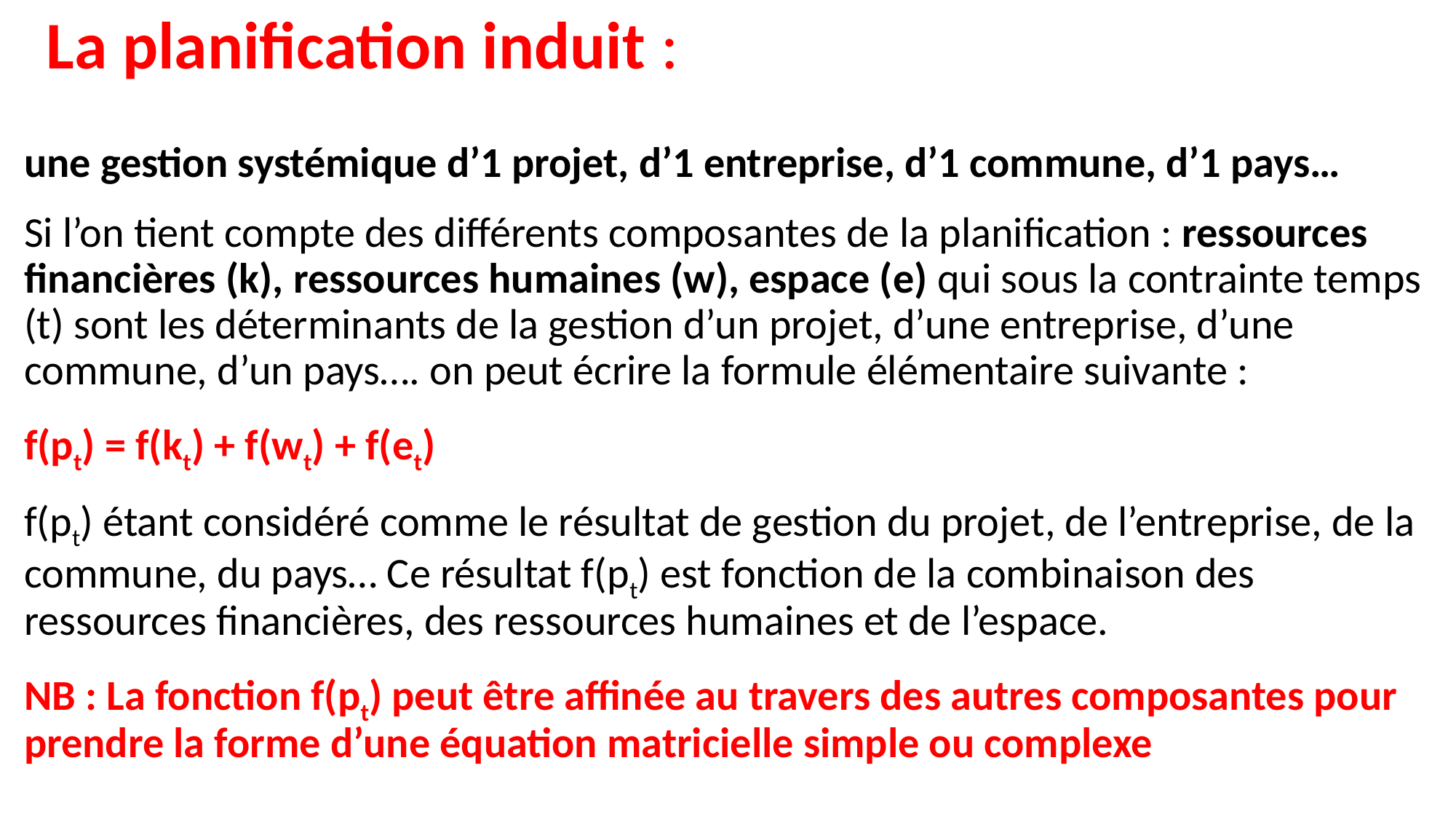

# La planification induit :
une gestion systémique d’1 projet, d’1 entreprise, d’1 commune, d’1 pays…
Si l’on tient compte des différents composantes de la planification : ressources financières (k), ressources humaines (w), espace (e) qui sous la contrainte temps (t) sont les déterminants de la gestion d’un projet, d’une entreprise, d’une commune, d’un pays…. on peut écrire la formule élémentaire suivante :
f(pt) = f(kt) + f(wt) + f(et)
f(pt) étant considéré comme le résultat de gestion du projet, de l’entreprise, de la commune, du pays… Ce résultat f(pt) est fonction de la combinaison des ressources financières, des ressources humaines et de l’espace.
NB : La fonction f(pt) peut être affinée au travers des autres composantes pour prendre la forme d’une équation matricielle simple ou complexe